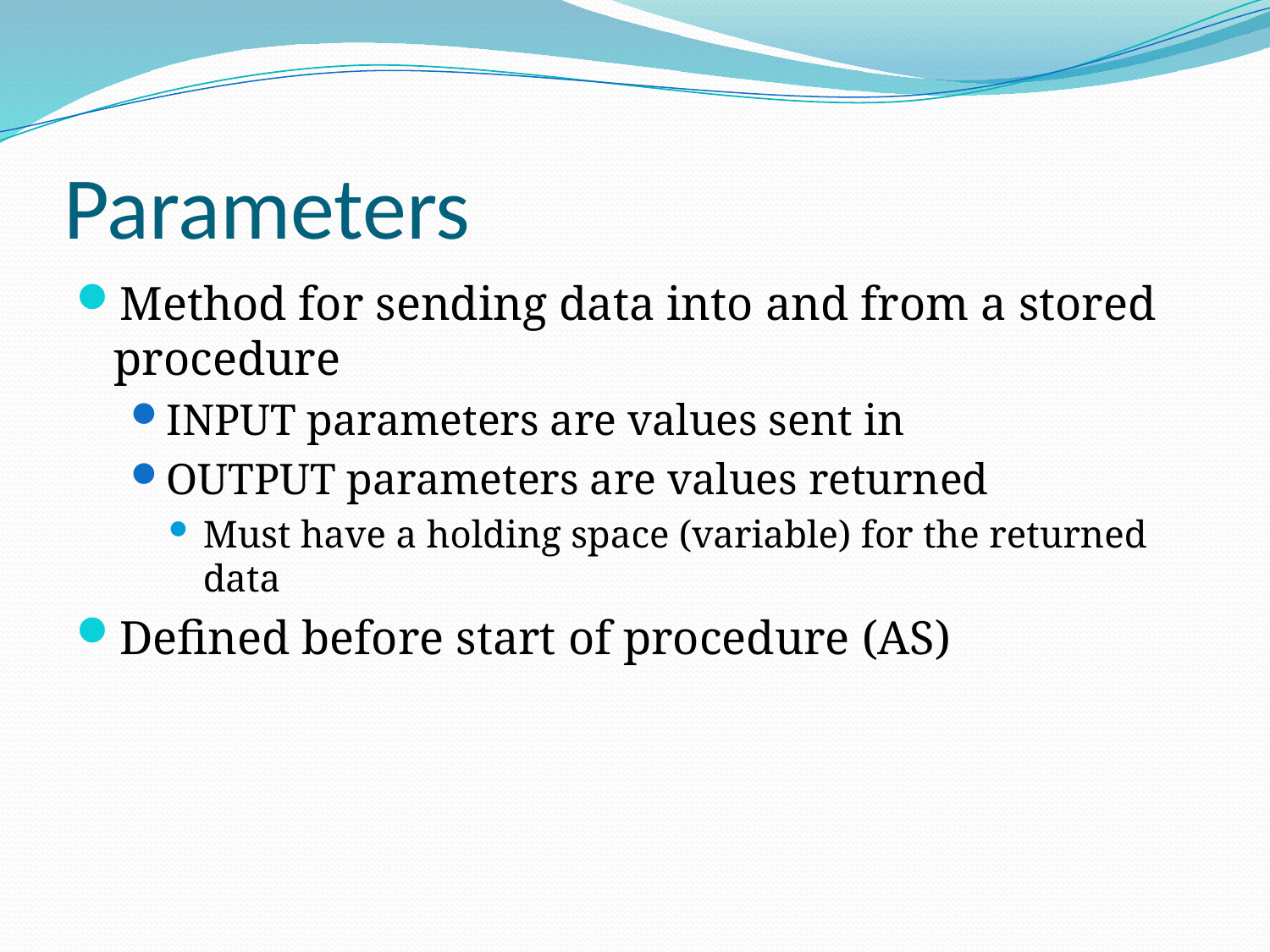

# Parameters
Method for sending data into and from a stored procedure
INPUT parameters are values sent in
OUTPUT parameters are values returned
Must have a holding space (variable) for the returned data
Defined before start of procedure (AS)